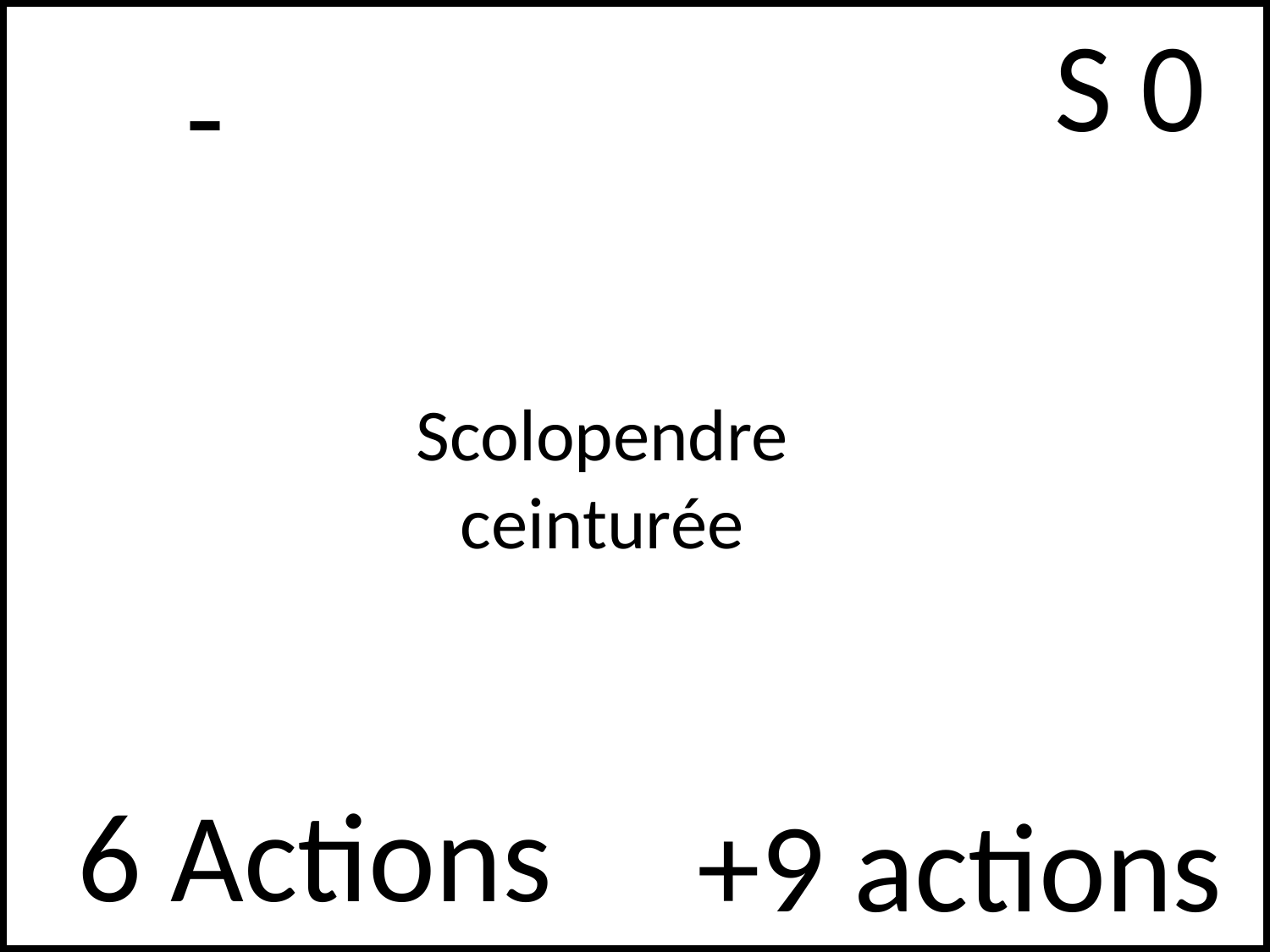

S 0
# -
Scolopendre ceinturée
6 Actions
+9 actions